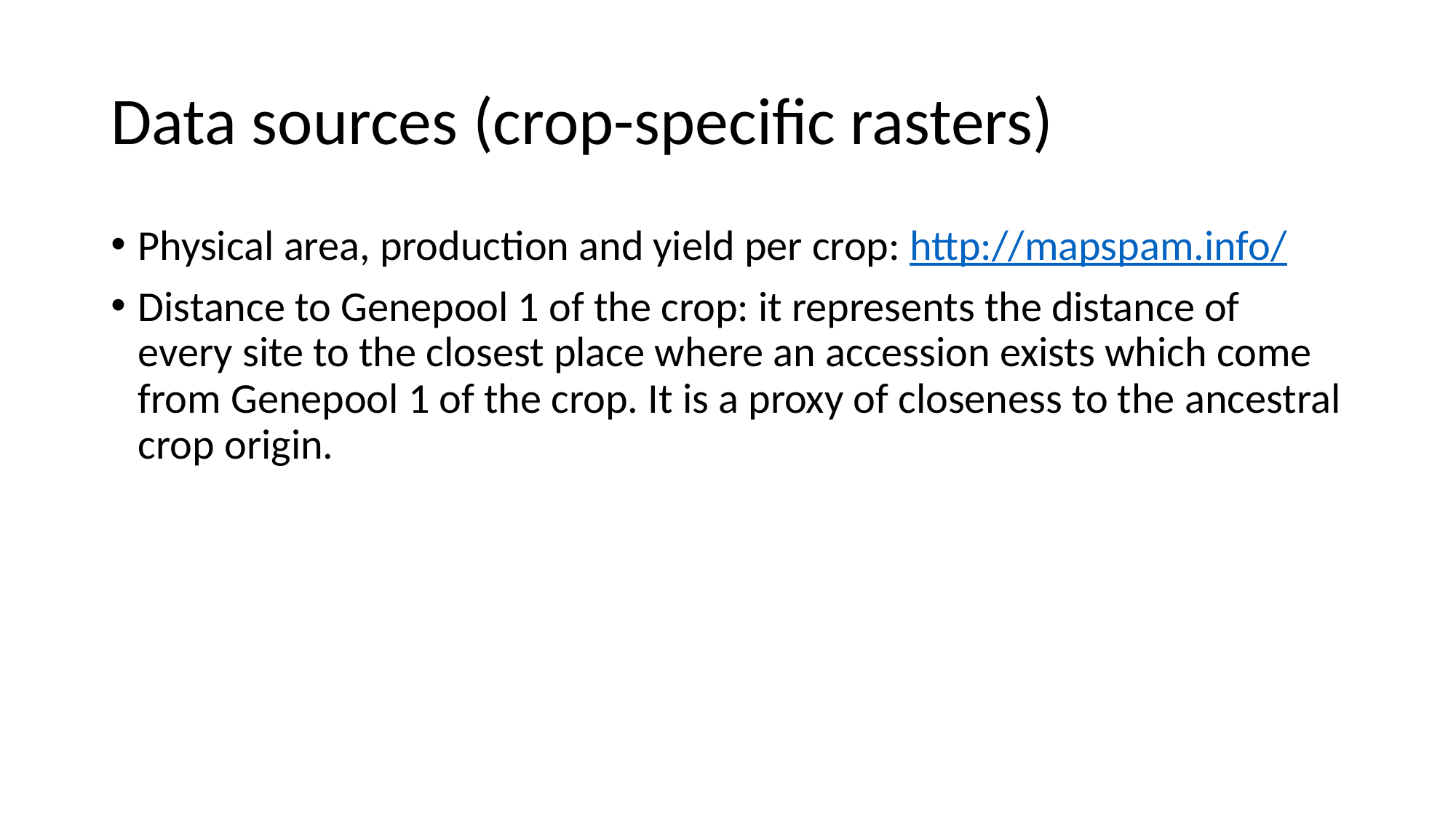

# Data sources (crop-specific rasters)
Physical area, production and yield per crop: http://mapspam.info/
Distance to Genepool 1 of the crop: it represents the distance of every site to the closest place where an accession exists which come from Genepool 1 of the crop. It is a proxy of closeness to the ancestral crop origin.